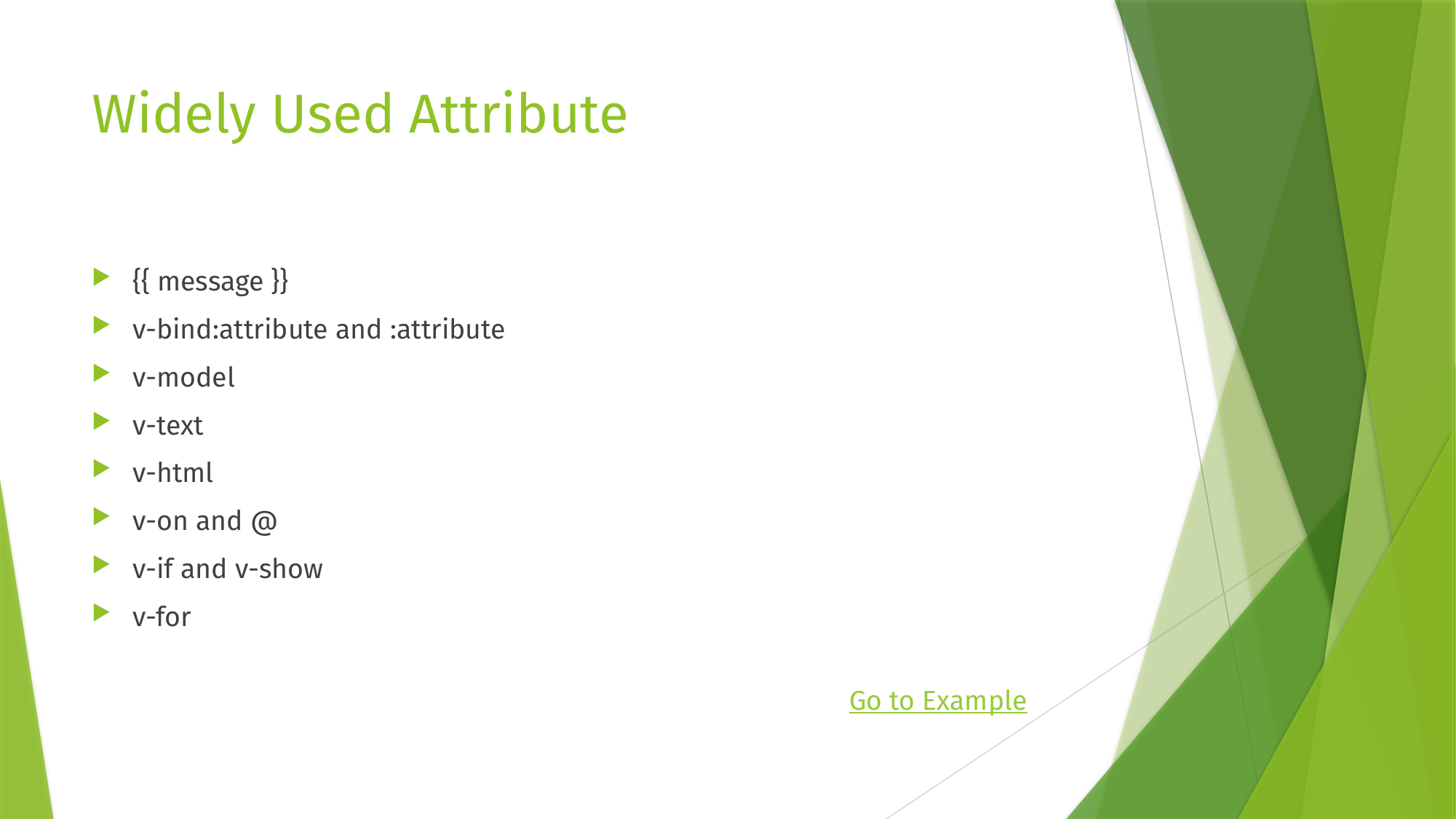

# Widely Used Attribute
{{ message }}
v-bind:attribute and :attribute
v-model
v-text
v-html
v-on and @
v-if and v-show
v-for
Go to Example